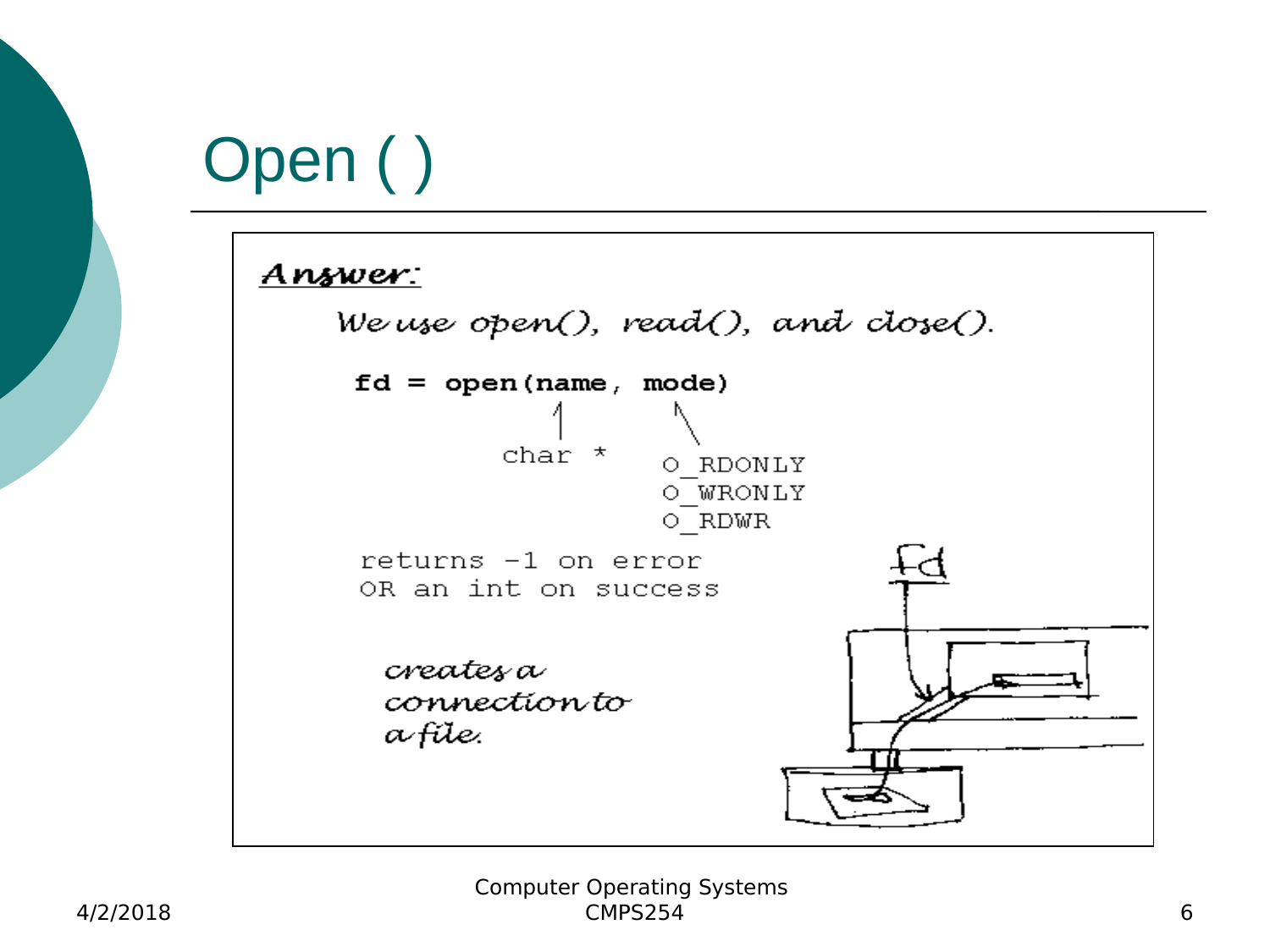

# Open ( )

4/2/2018
Computer Operating Systems  CMPS254
6